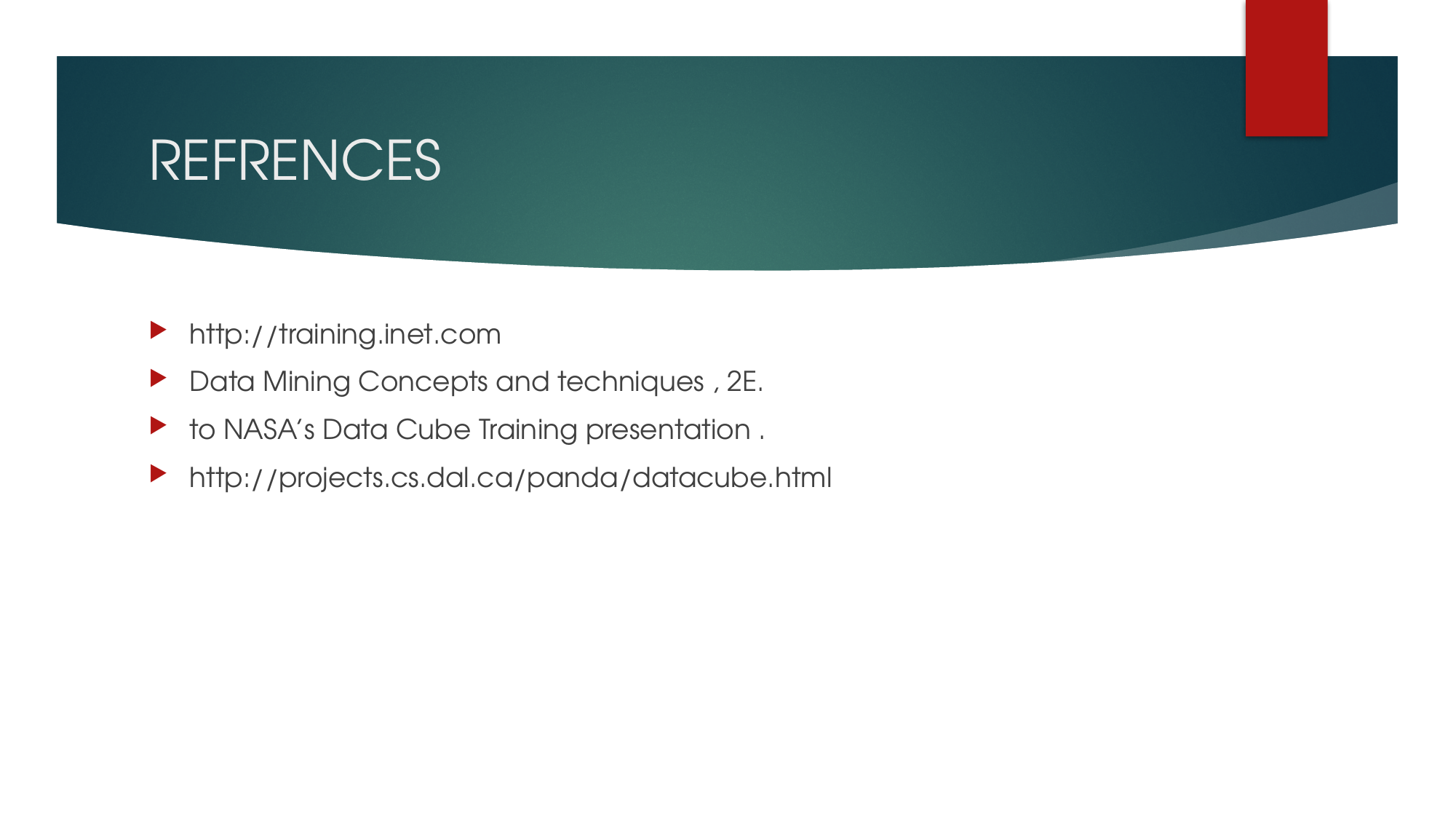

# REFRENCES
http://training.inet.com
Data Mining Concepts and techniques , 2E.
to NASA’s Data Cube Training presentation .
http://projects.cs.dal.ca/panda/datacube.html